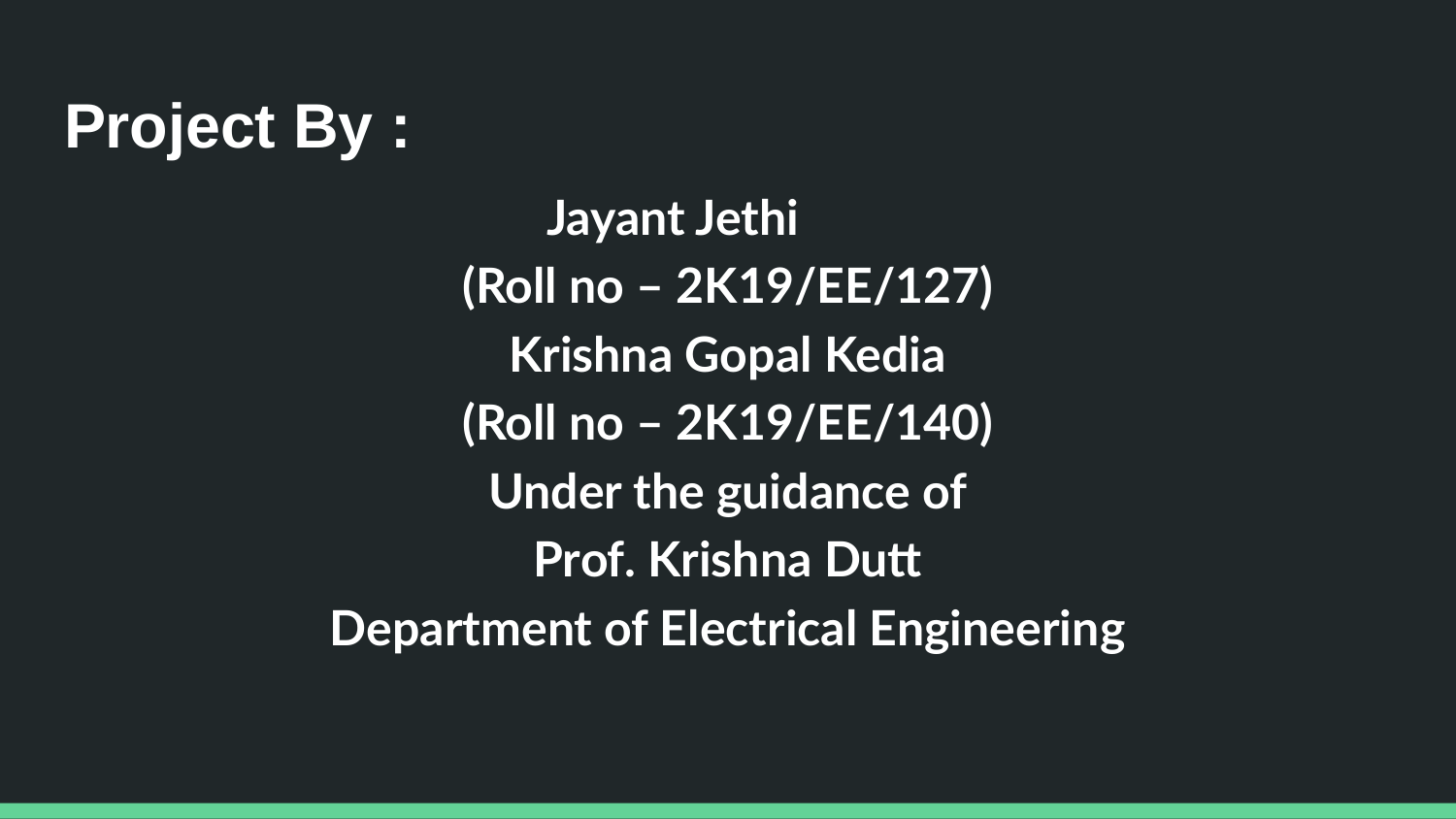

# Project By :
Jayant Jethi
(Roll no – 2K19/EE/127)
Krishna Gopal Kedia
(Roll no – 2K19/EE/140)
Under the guidance of
Prof. Krishna Dutt
Department of Electrical Engineering